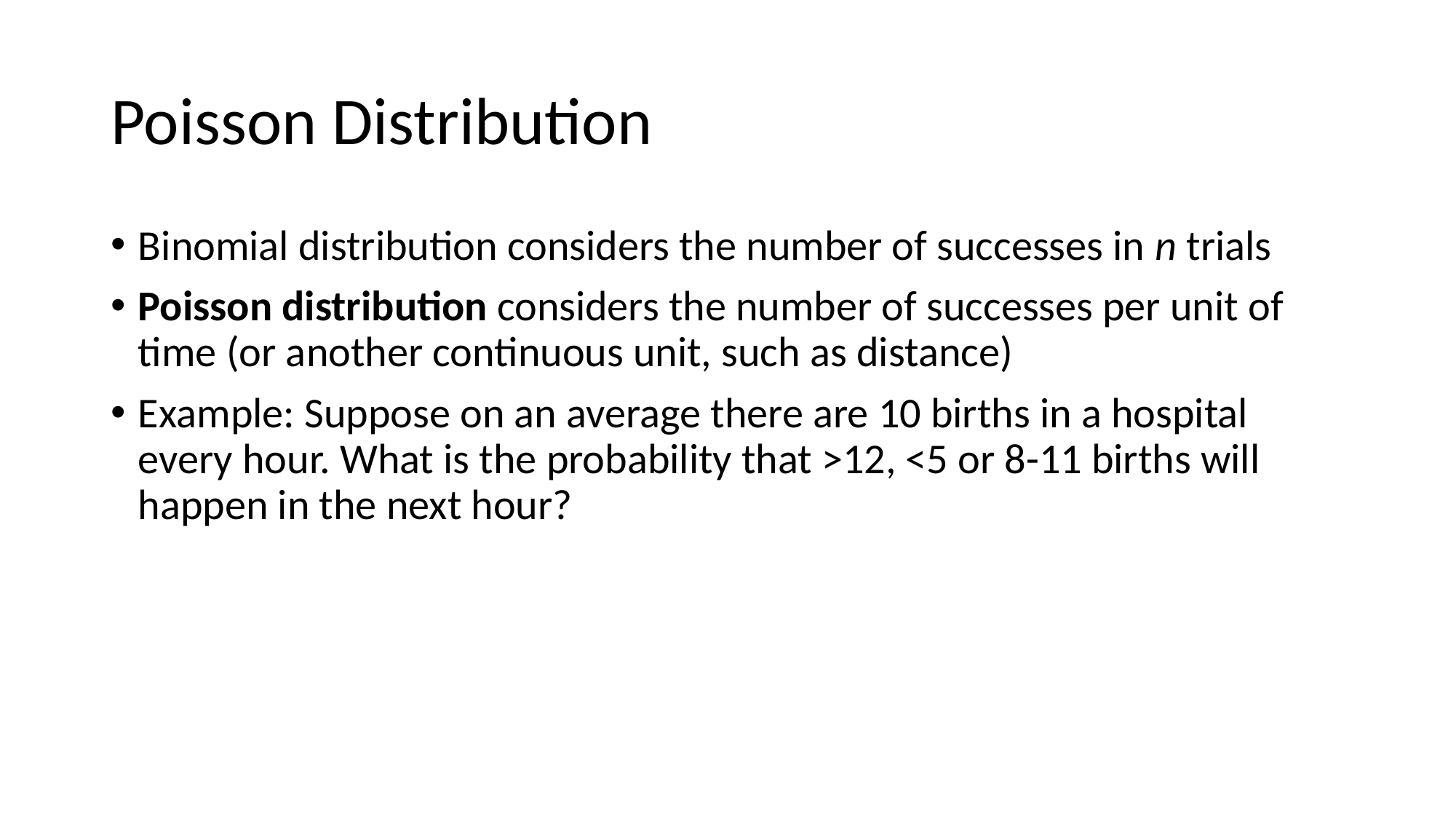

# Poisson Distribution
Binomial distribution considers the number of successes in n trials
Poisson distribution considers the number of successes per unit of time (or another continuous unit, such as distance)
Example: Suppose on an average there are 10 births in a hospital every hour. What is the probability that >12, <5 or 8-11 births will happen in the next hour?